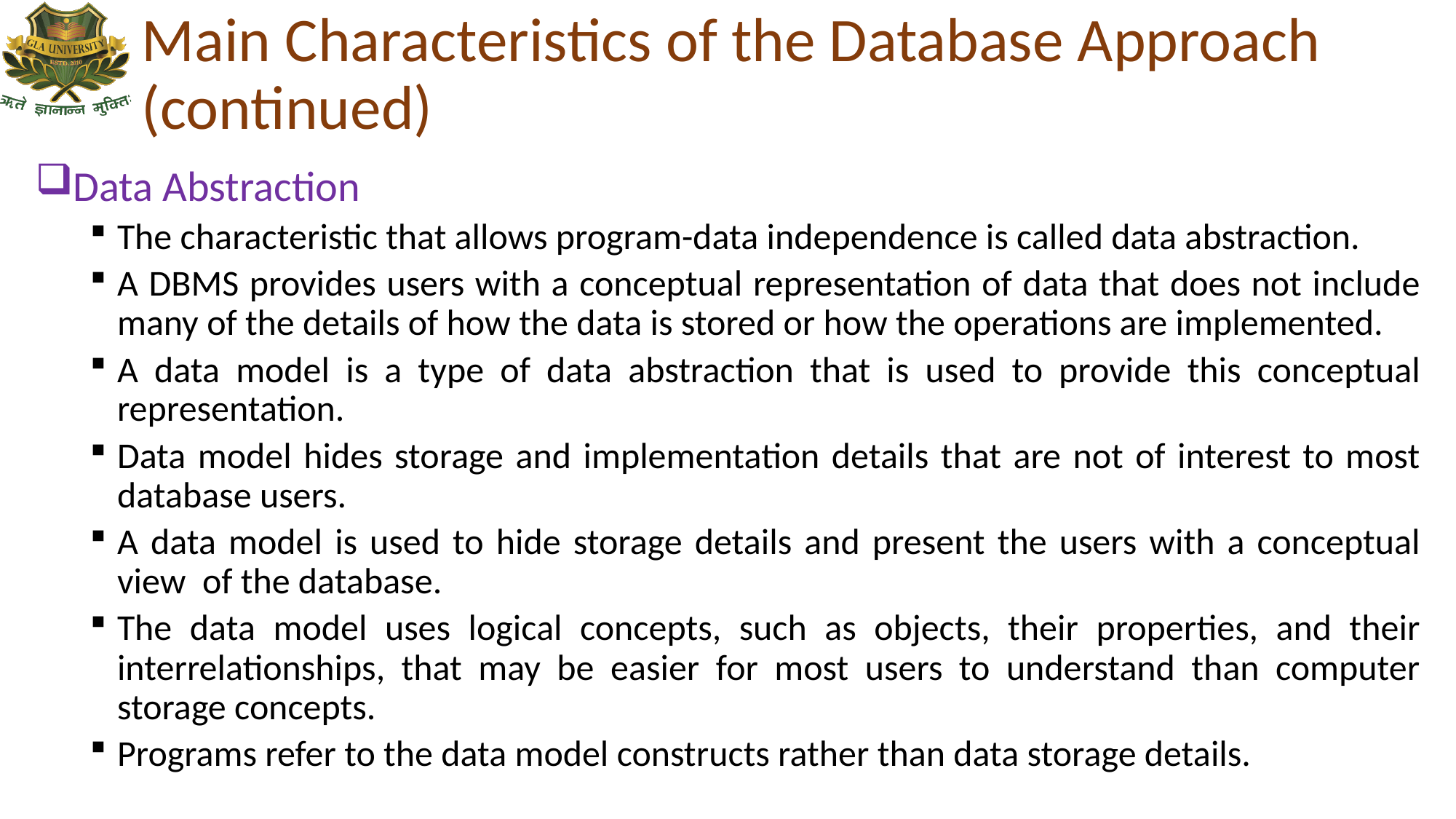

# Main Characteristics of the Database Approach (continued)
Data Abstraction
The characteristic that allows program-data independence is called data abstraction.
A DBMS provides users with a conceptual representation of data that does not include many of the details of how the data is stored or how the operations are implemented.
A data model is a type of data abstraction that is used to provide this conceptual representation.
Data model hides storage and implementation details that are not of interest to most database users.
A data model is used to hide storage details and present the users with a conceptual view  of the database.
The data model uses logical concepts, such as objects, their properties, and their interrelationships, that may be easier for most users to understand than computer storage concepts.
Programs refer to the data model constructs rather than data storage details.